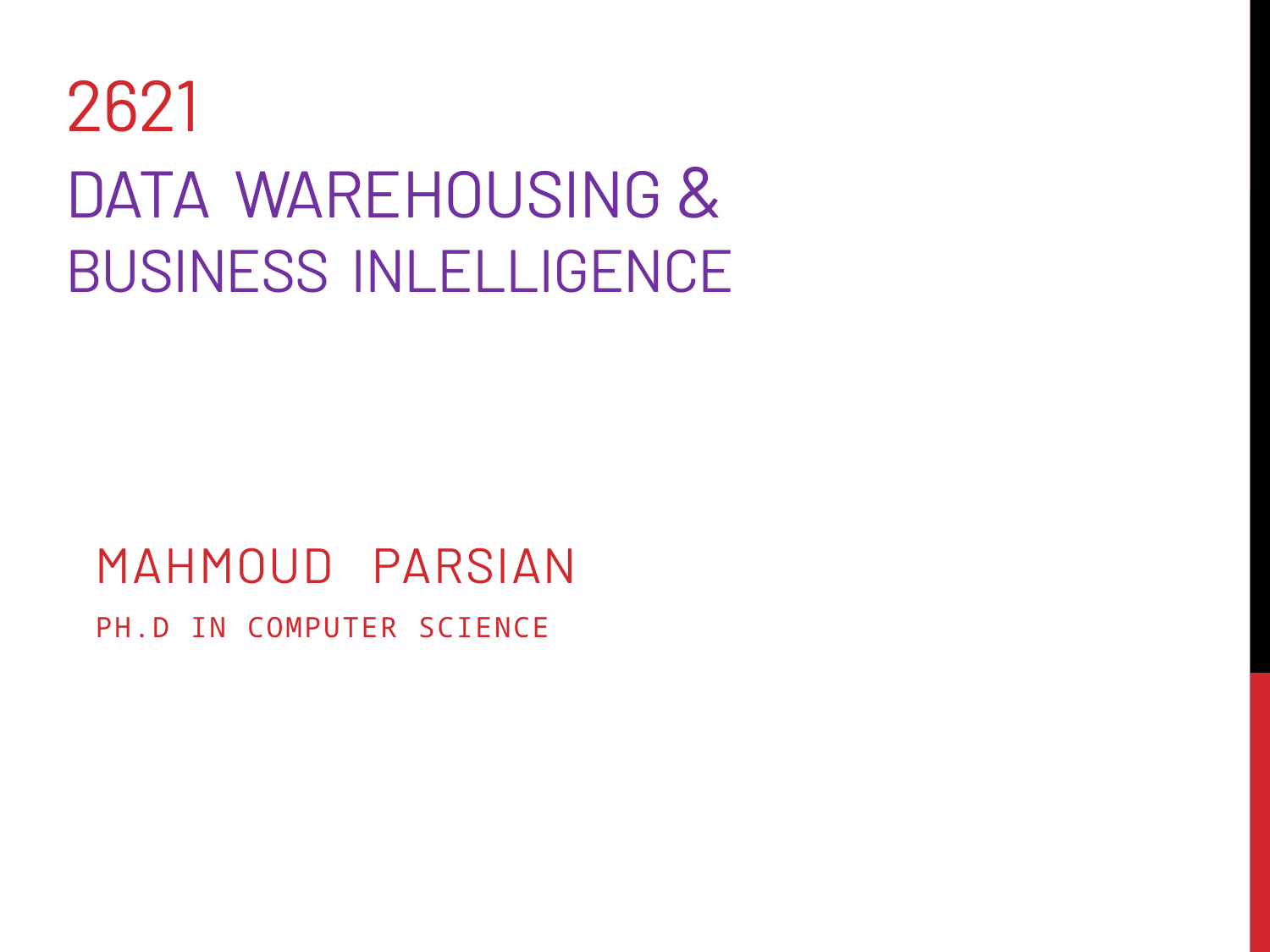

# 2621 Data  WareHousing & Business  Inlelligence
Mahmoud   Parsian
PH.D in Computer Science